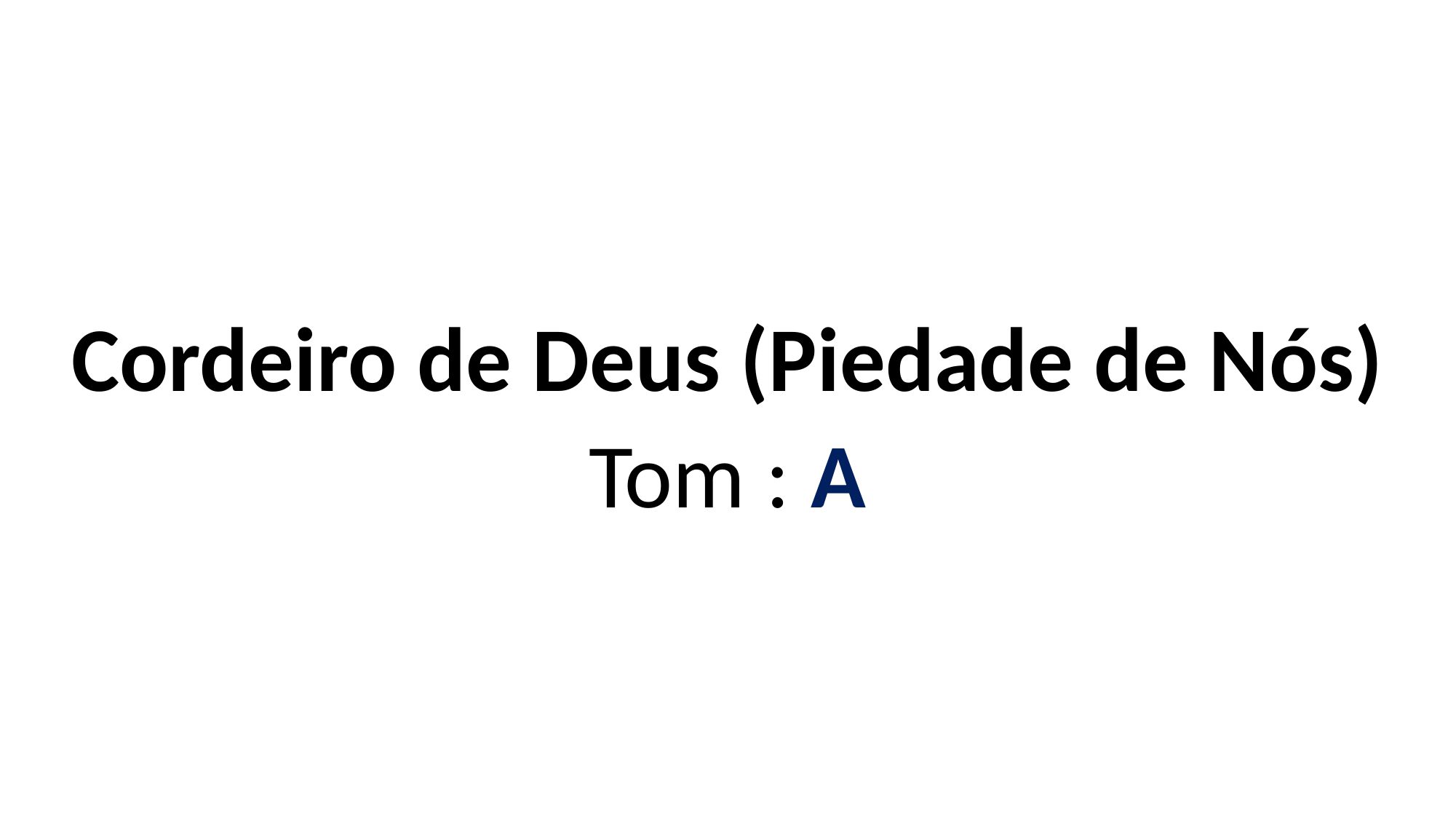

# Cordeiro de Deus (Piedade de Nós) Tom : A